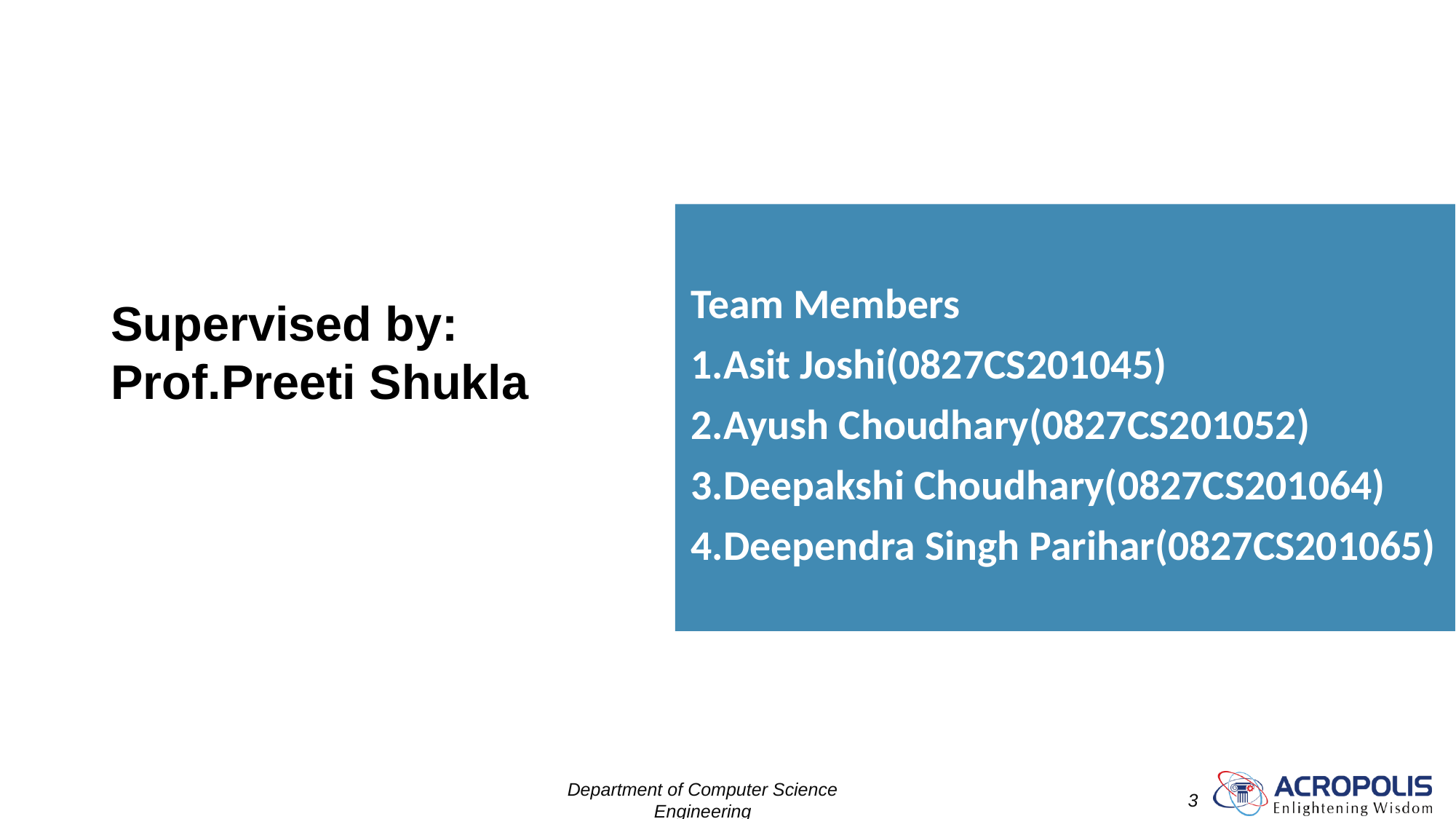

Team Members
1.Asit Joshi(0827CS201045)
2.Ayush Choudhary(0827CS201052)
3.Deepakshi Choudhary(0827CS201064)
4.Deependra Singh Parihar(0827CS201065)
# Supervised by: Prof.Preeti Shukla
Department of Computer Science Engineering
3